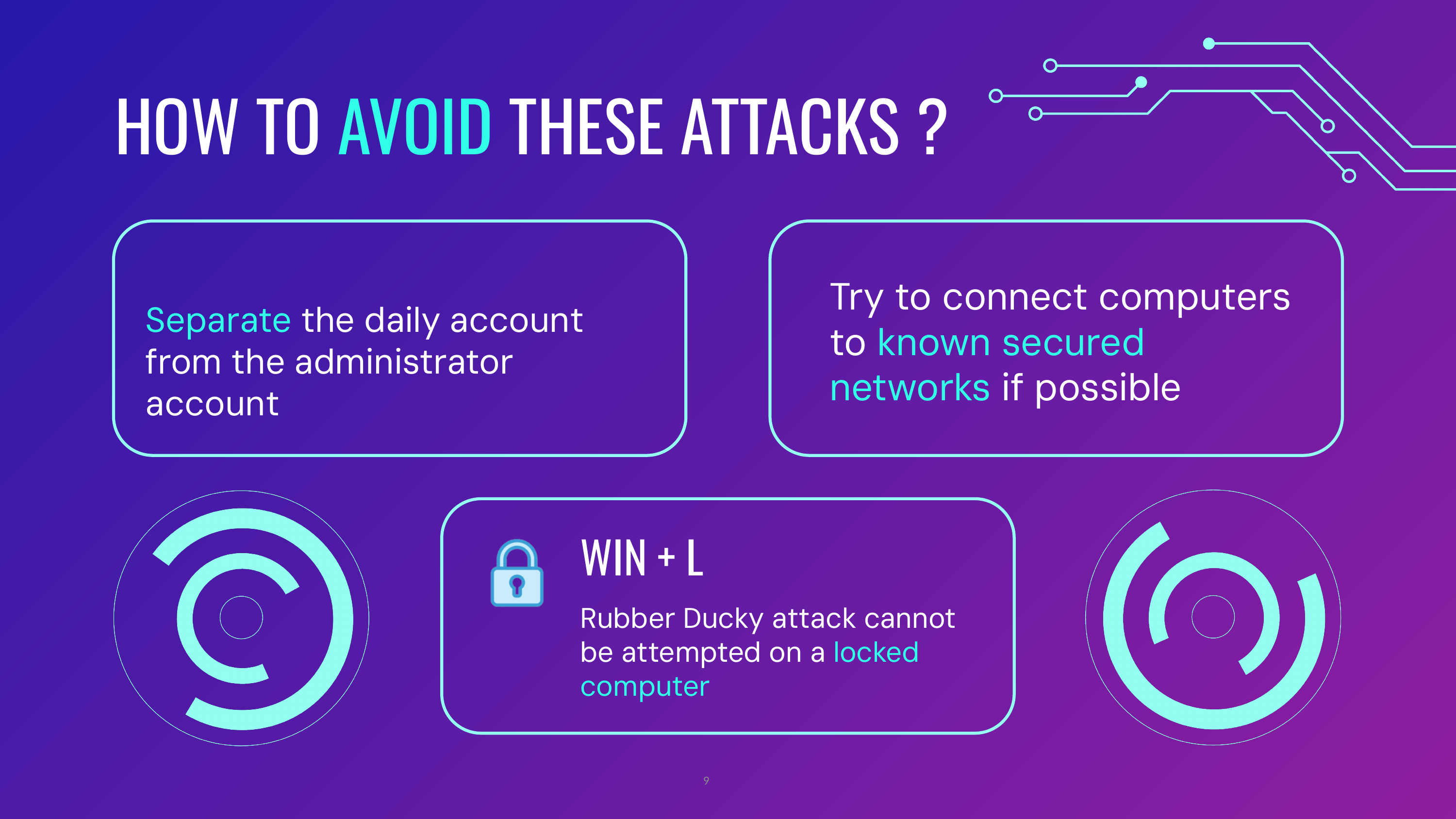

HOW TO AVOID THESE ATTACKS ?

Try to connect computers to known secured networks if possible
Separate the daily account from the administrator account

WIN + L
Rubber Ducky attack cannot be attempted on a locked computer
9